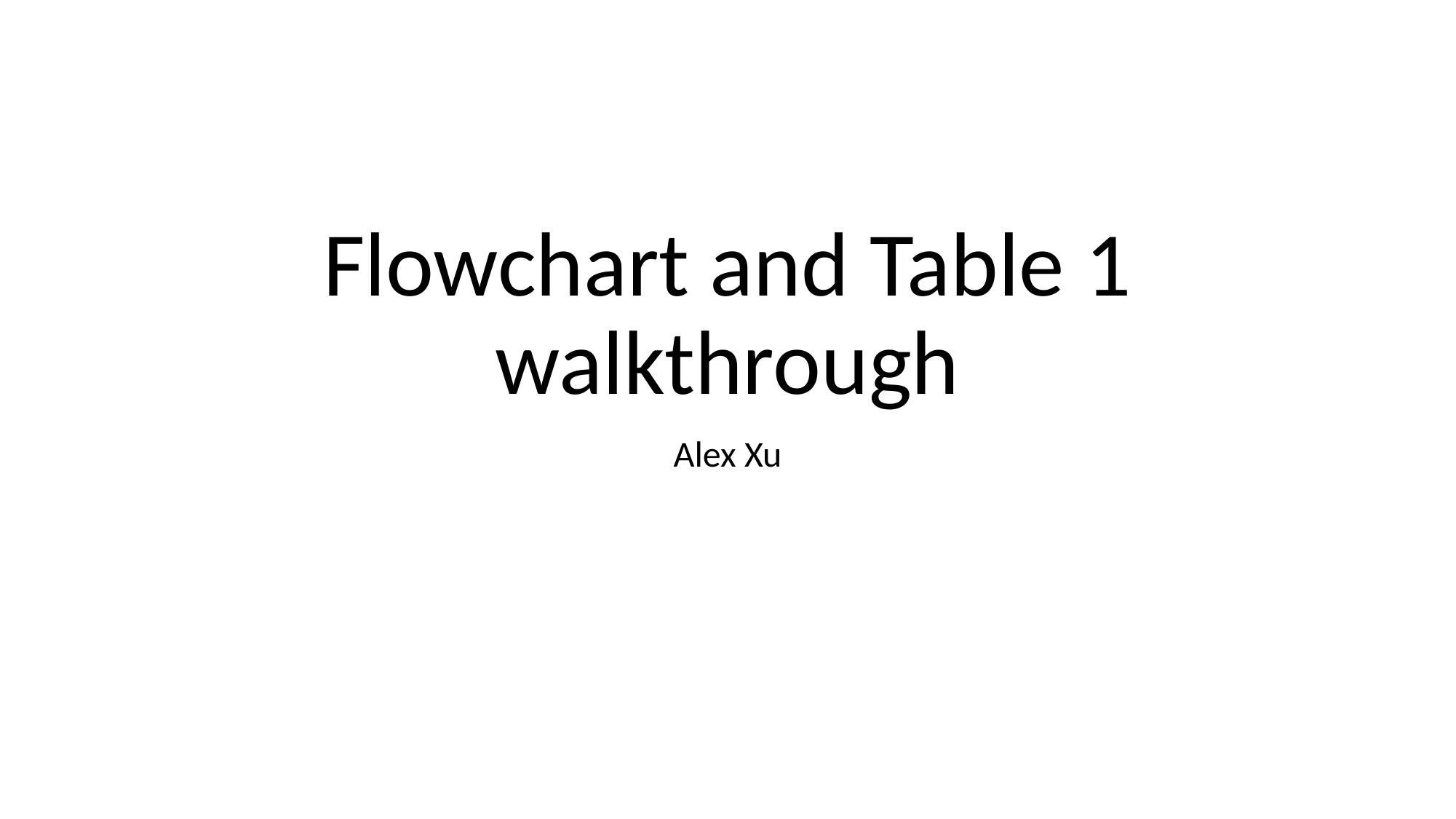

# Flowchart and Table 1 walkthrough
Alex Xu